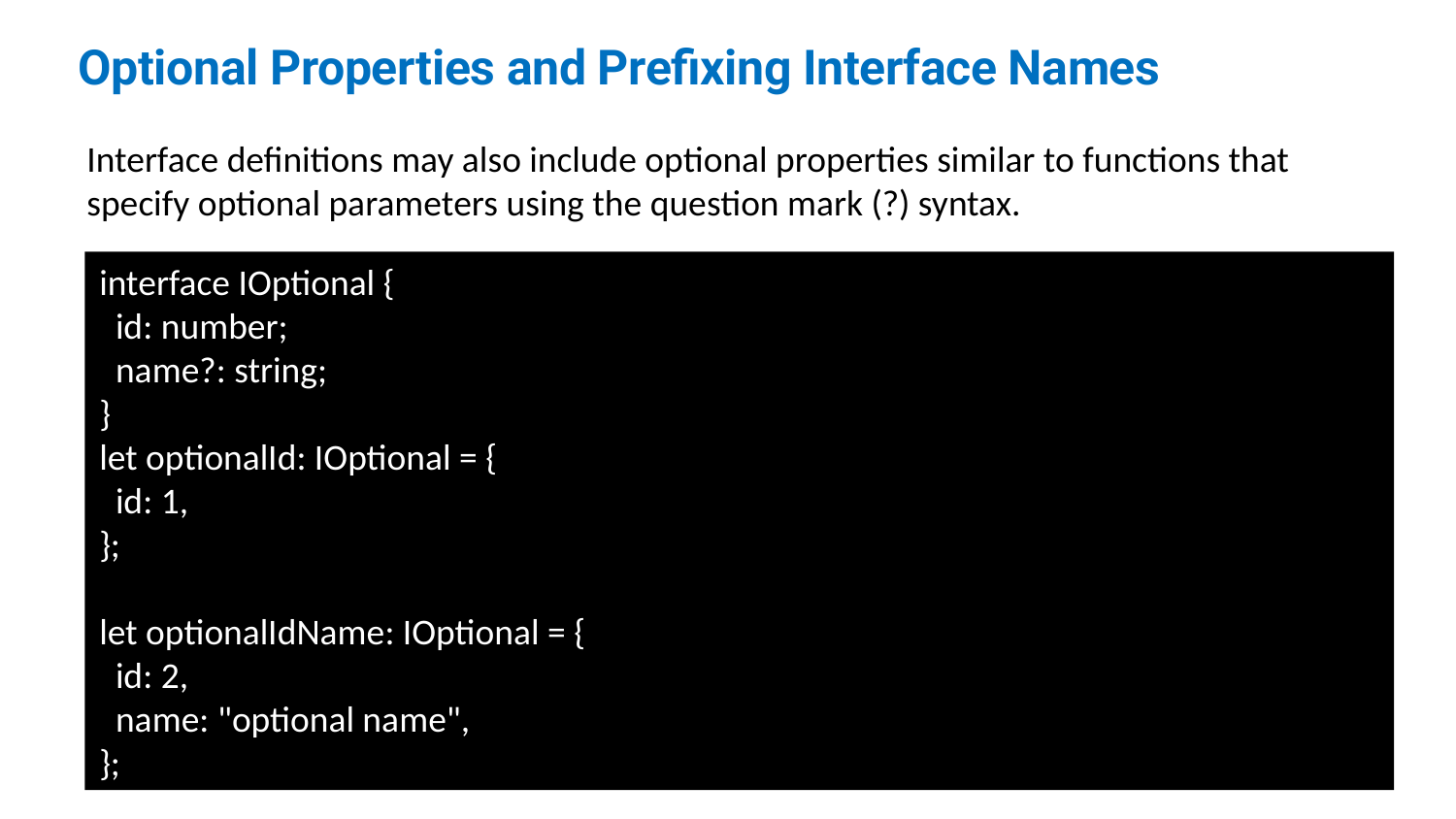

Function: overloading
Optional Properties and Prefixing Interface Names
Interface definitions may also include optional properties similar to functions that specify optional parameters using the question mark (?) syntax.
interface IOptional {
  id: number;
  name?: string;
}
let optionalId: IOptional = {
  id: 1,
};
let optionalIdName: IOptional = {
  id: 2,
  name: "optional name",
};